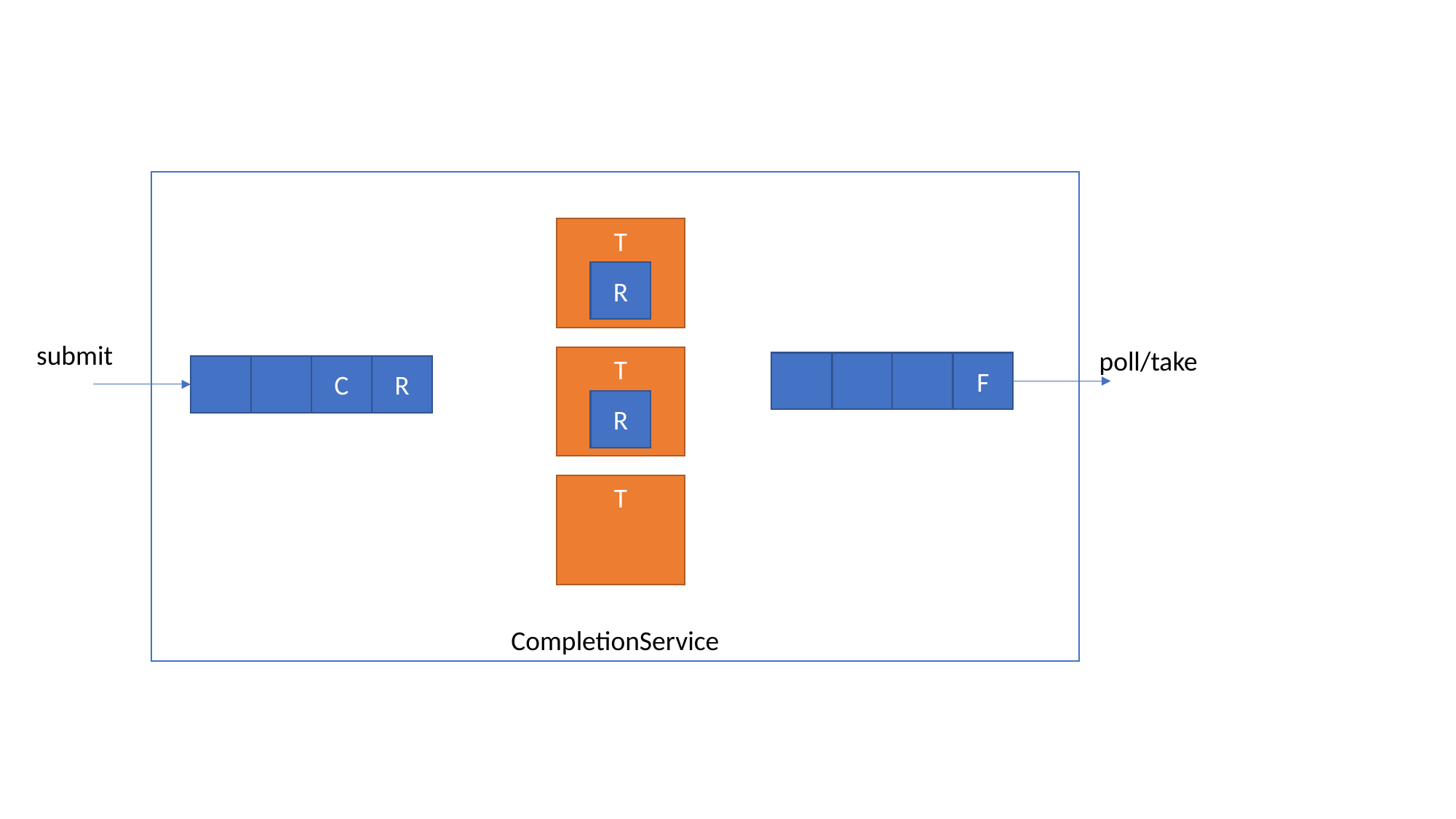

#
CompletionService
T
R
submit
poll/take
T

F

C
R
R
T